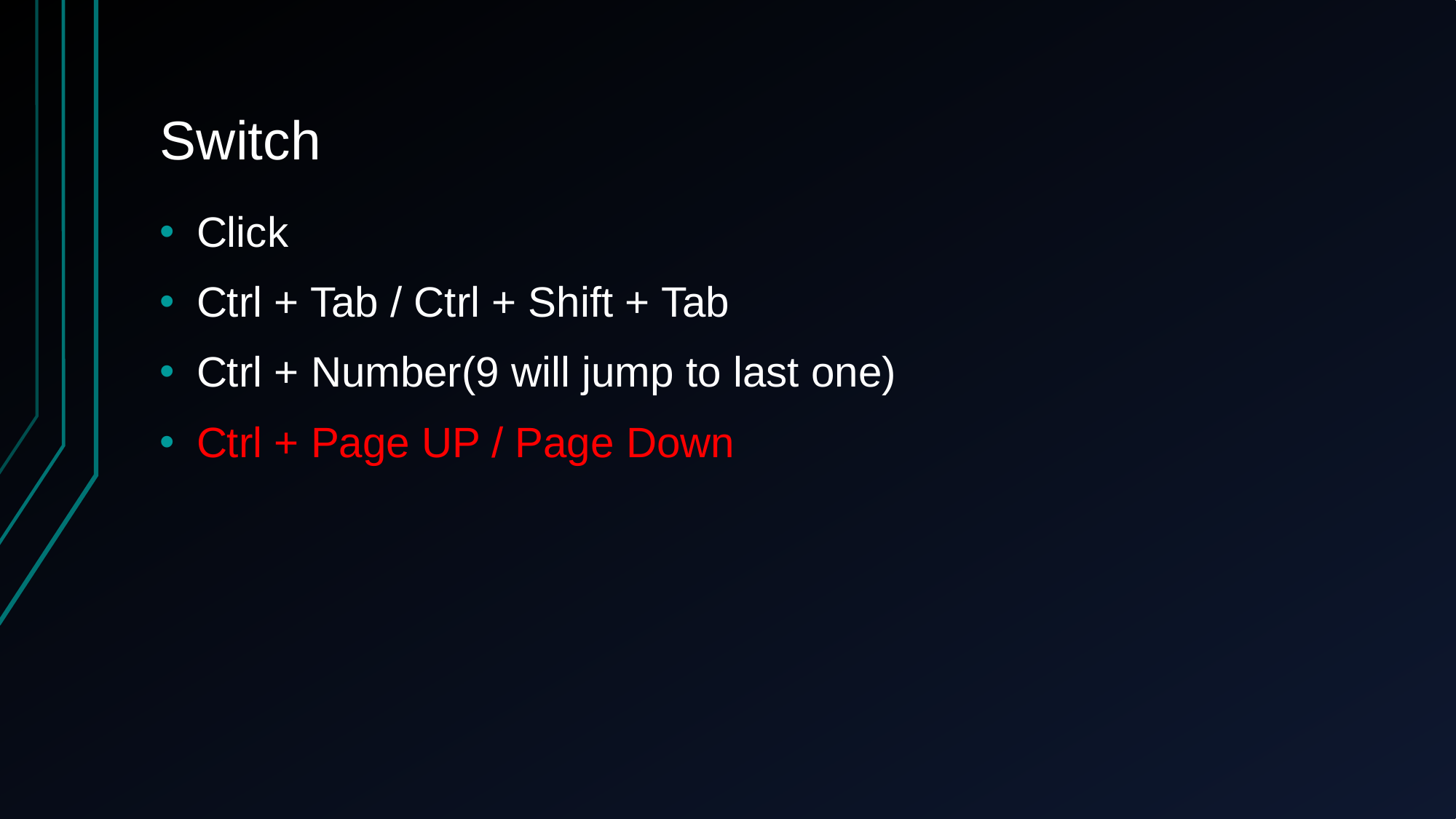

# Switch
Click
Ctrl + Tab / Ctrl + Shift + Tab
Ctrl + Number(9 will jump to last one)
Ctrl + Page UP / Page Down